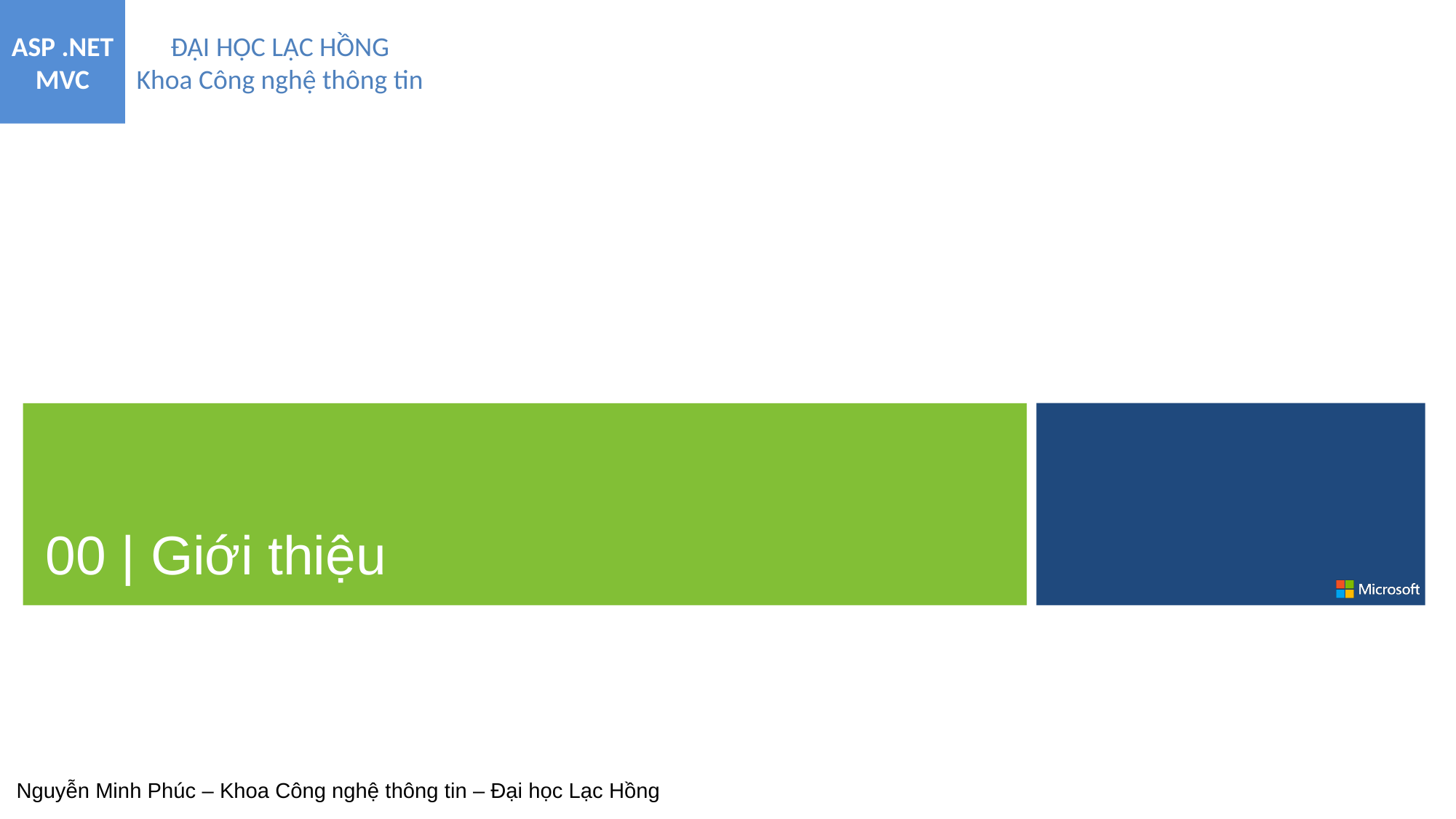

00 | Giới thiệu
Nguyễn Minh Phúc – Khoa Công nghệ thông tin – Đại học Lạc Hồng